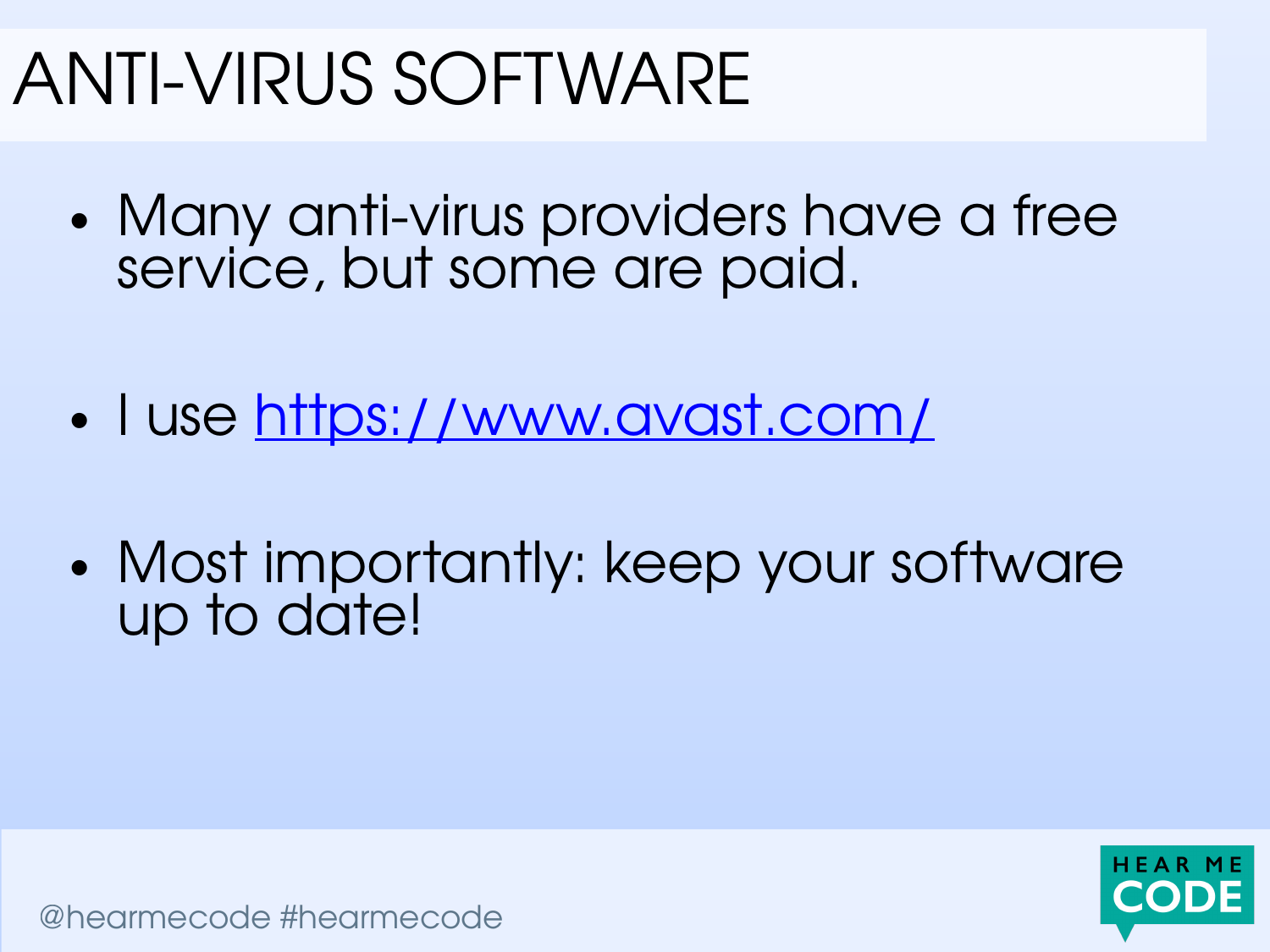

Anti-virus software
Many anti-virus providers have a free service, but some are paid.

I use https://www.avast.com/

Most importantly: keep your software up to date!
45